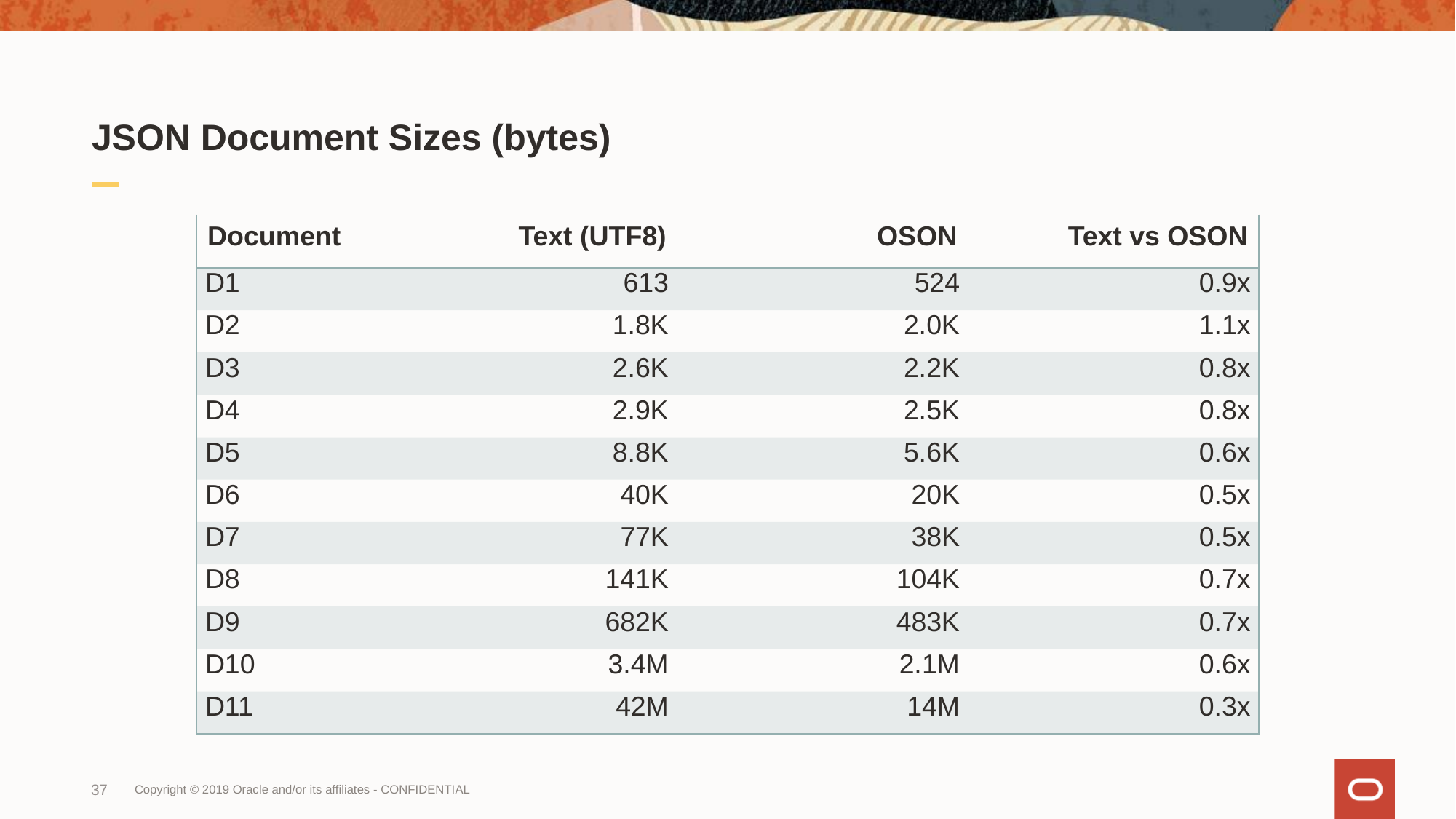

# JSON Document Sizes (bytes)
| Document | Text (UTF8) | OSON | Text vs OSON |
| --- | --- | --- | --- |
| D1 | 613 | 524 | 0.9x |
| D2 | 1.8K | 2.0K | 1.1x |
| D3 | 2.6K | 2.2K | 0.8x |
| D4 | 2.9K | 2.5K | 0.8x |
| D5 | 8.8K | 5.6K | 0.6x |
| D6 | 40K | 20K | 0.5x |
| D7 | 77K | 38K | 0.5x |
| D8 | 141K | 104K | 0.7x |
| D9 | 682K | 483K | 0.7x |
| D10 | 3.4M | 2.1M | 0.6x |
| D11 | 42M | 14M | 0.3x |
37
Copyright © 2019 Oracle and/or its affiliates - CONFIDENTIAL